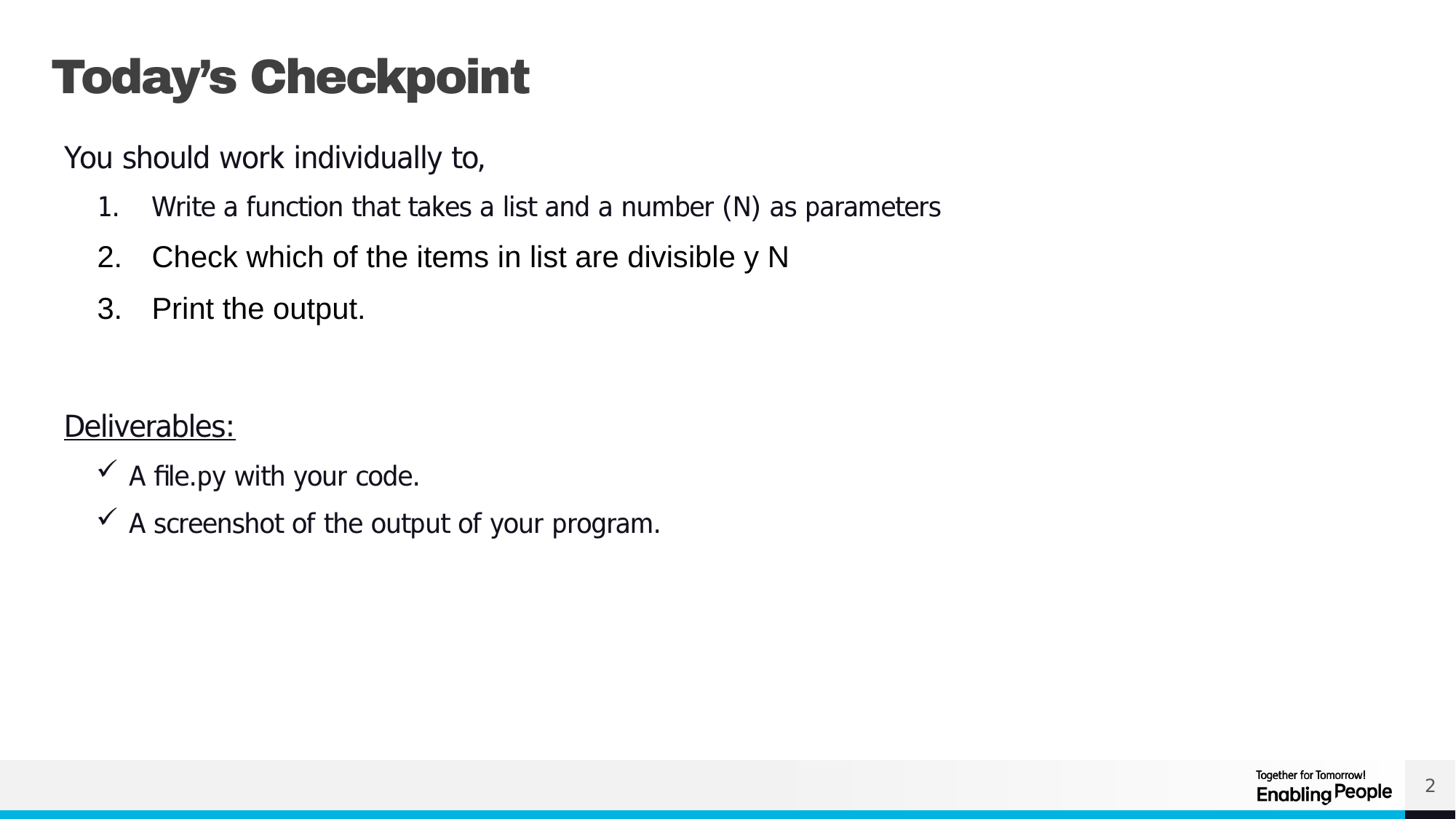

# Today’s Checkpoint
You should work individually to,
Write a function that takes a list and a number (N) as parameters
Check which of the items in list are divisible y N
Print the output.

Deliverables:
A file.py with your code.
A screenshot of the output of your program.

2